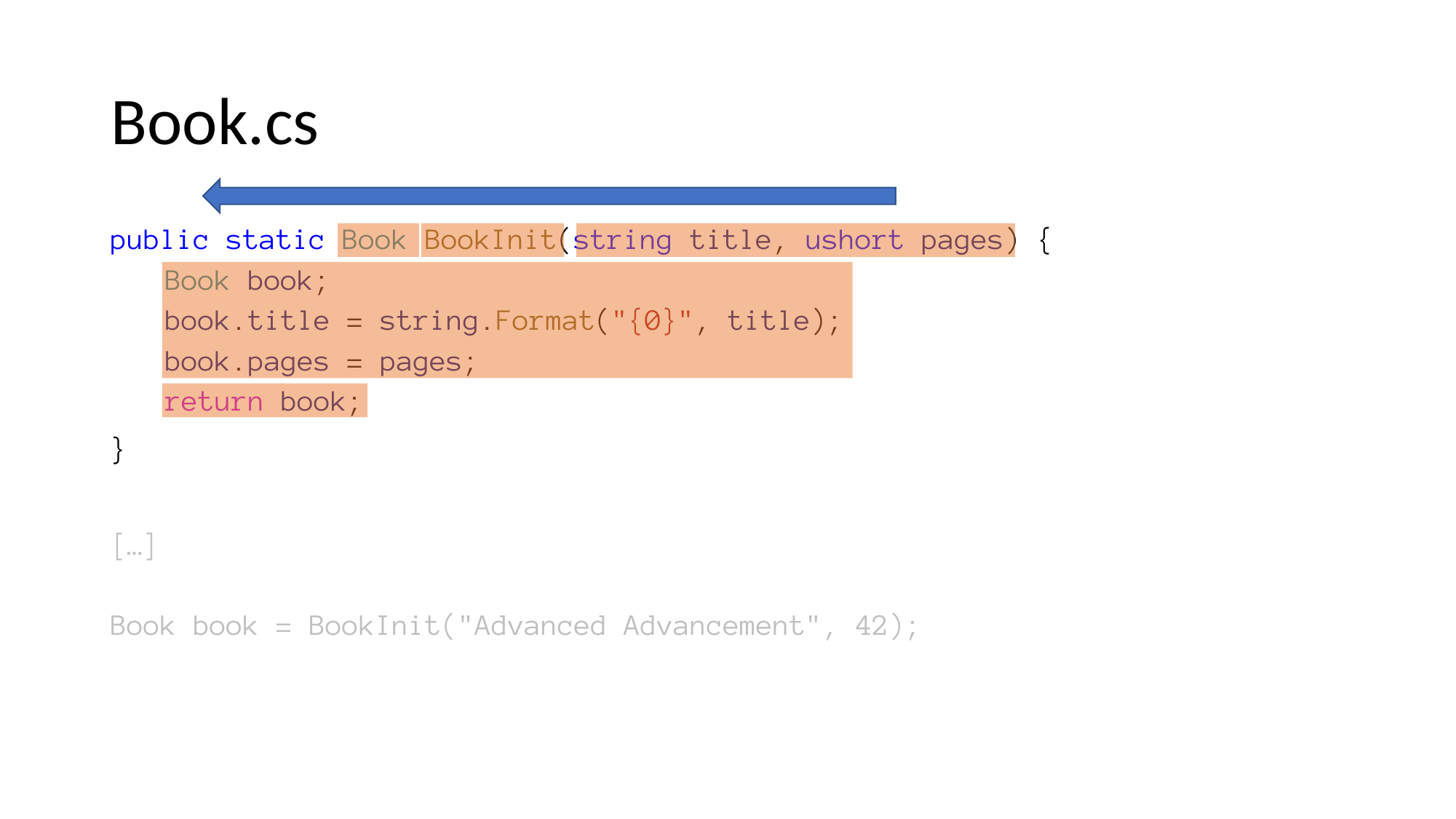

# Book.cs

public static Book BookInit(string title, ushort pages) {
Book book;
book.title = string.Format("{0}", title);
book.pages = pages;
return book;
}

[…]
Book book = BookInit("Advanced Advancement", 42);